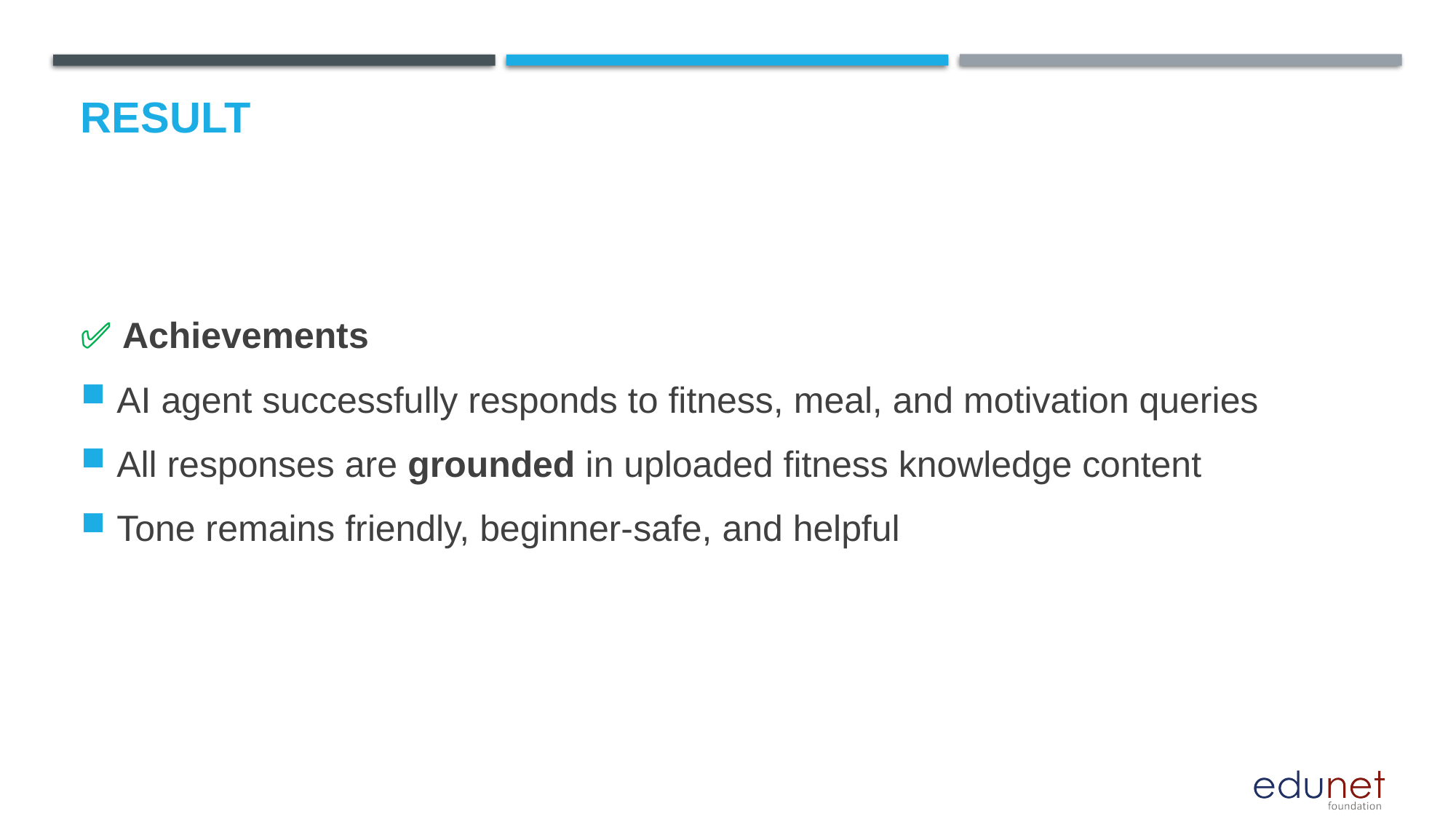

# Result
✅ Achievements
AI agent successfully responds to fitness, meal, and motivation queries
All responses are grounded in uploaded fitness knowledge content
Tone remains friendly, beginner-safe, and helpful